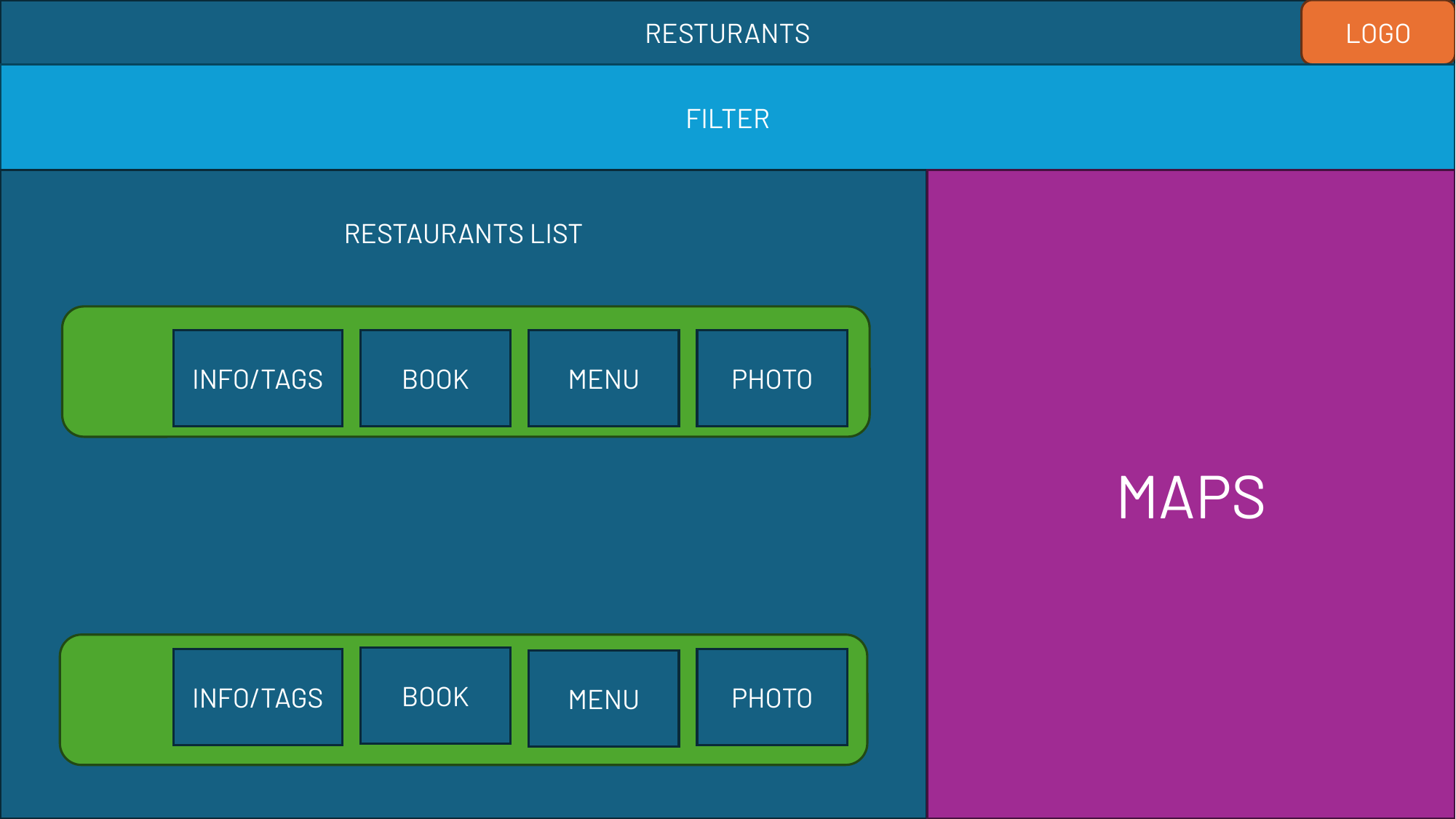

RESTURANTS
LOGO
FILTER
RESTAURANTS LIST

MAPS

INFO/TAGS
BOOK
MENU
PHOTO

BOOK
INFO/TAGS
PHOTO
MENU